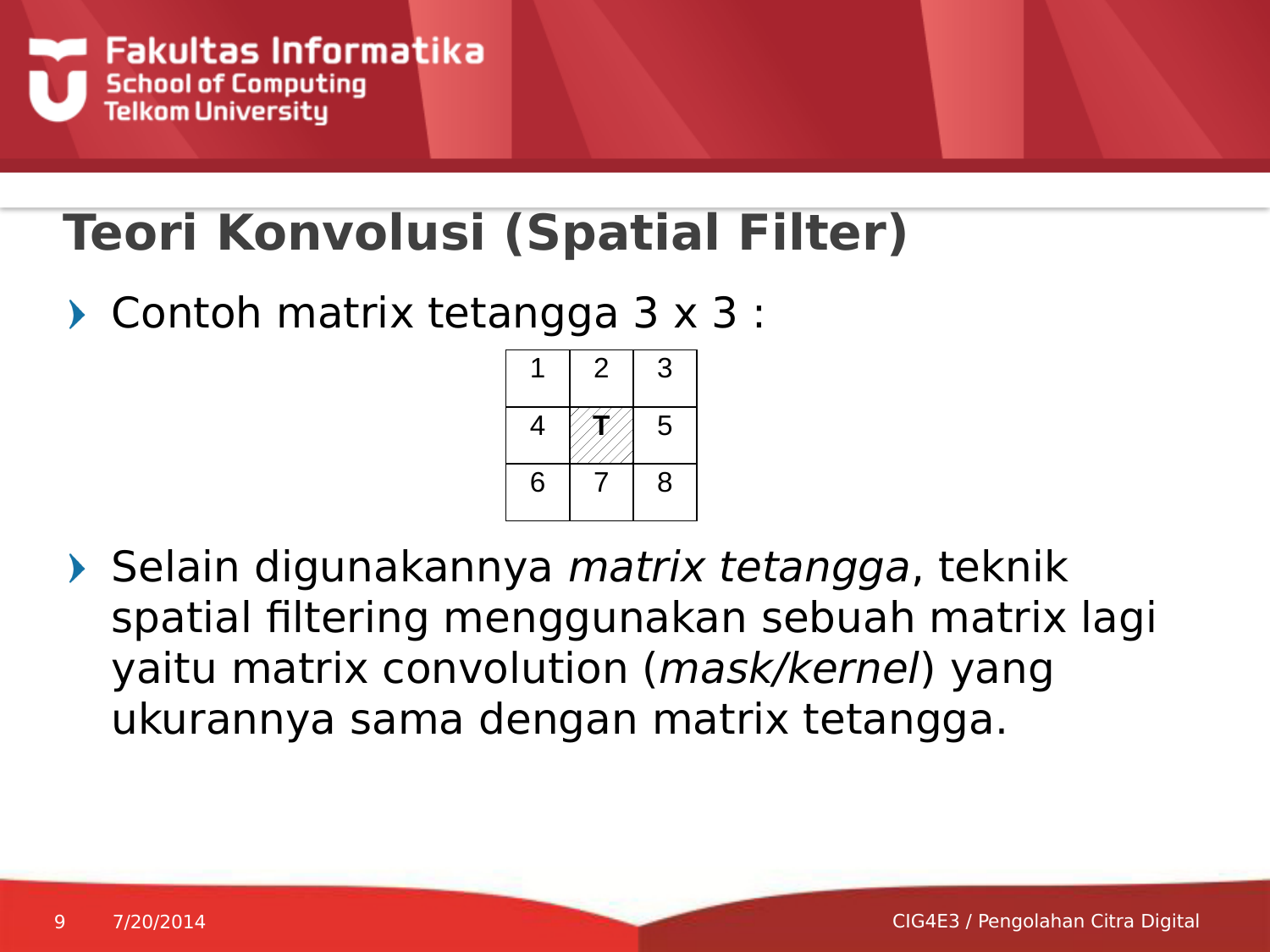

# Teori Konvolusi (Spatial Filter)
Contoh matrix tetangga 3 x 3 :

Selain digunakannya matrix tetangga, teknik spatial filtering menggunakan sebuah matrix lagi yaitu matrix convolution (mask/kernel) yang ukurannya sama dengan matrix tetangga.

1
2
3
4
T
5
6
7
8

9
7/20/2014